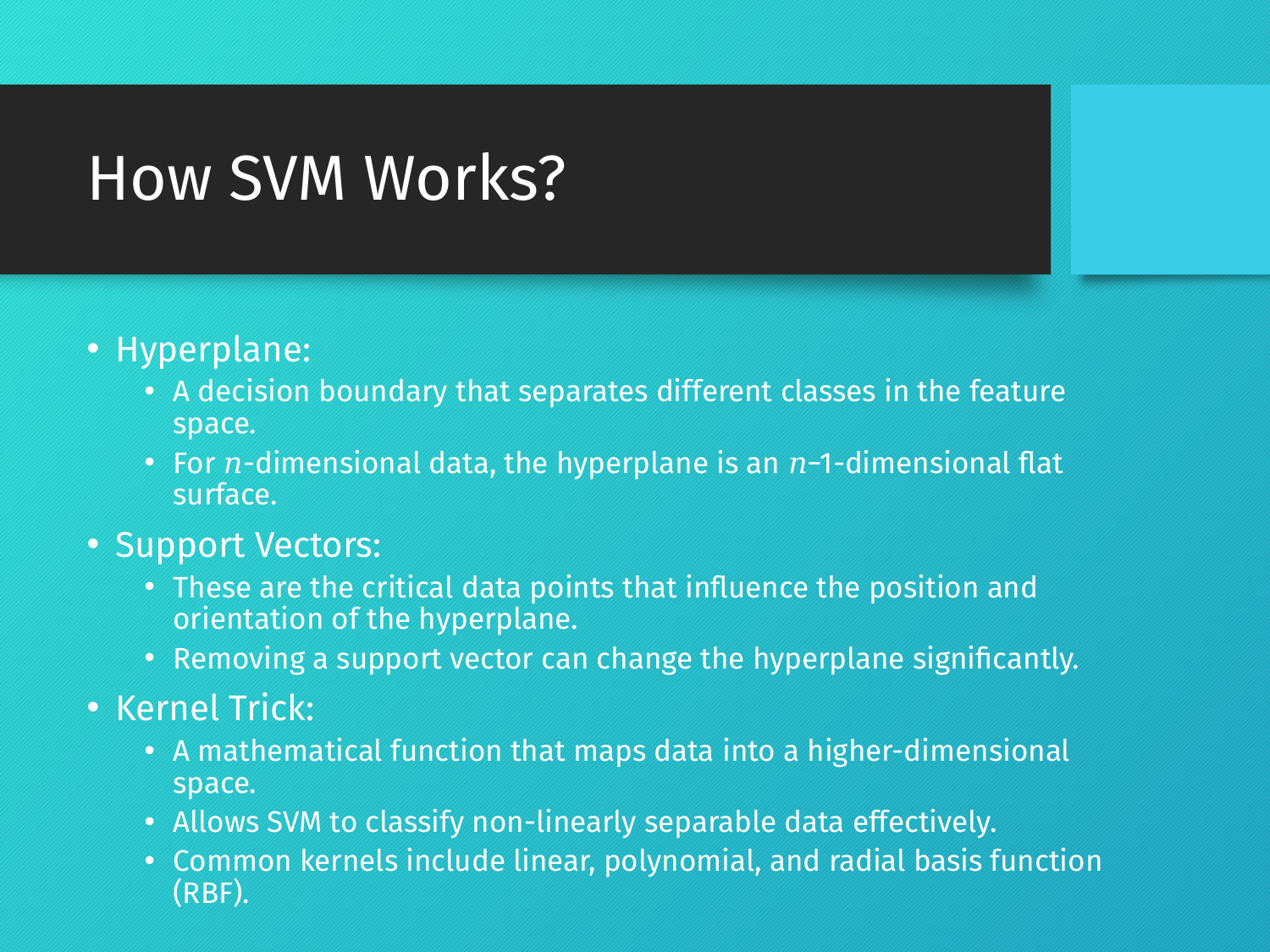

# How SVM Works?
Hyperplane:
A decision boundary that separates different classes in the feature space.
For 𝑛-dimensional data, the hyperplane is an 𝑛−1-dimensional flat surface.
Support Vectors:
These are the critical data points that influence the position and orientation of the hyperplane.
Removing a support vector can change the hyperplane significantly.
Kernel Trick:
A mathematical function that maps data into a higher-dimensional space.
Allows SVM to classify non-linearly separable data effectively.
Common kernels include linear, polynomial, and radial basis function (RBF).